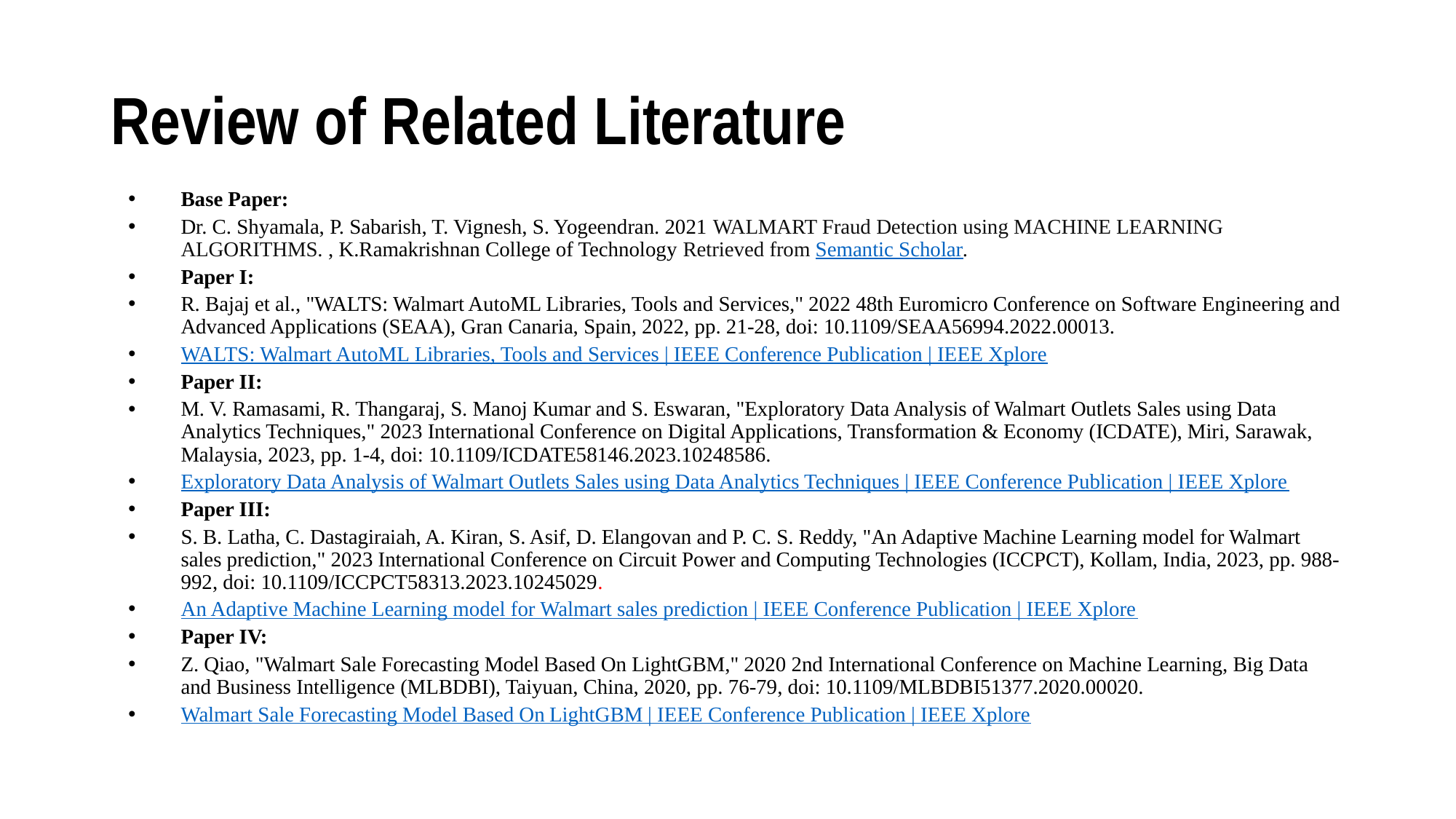

# Review of Related Literature
Base Paper:
Dr. C. Shyamala, P. Sabarish, T. Vignesh, S. Yogeendran. 2021 WALMART Fraud Detection using MACHINE LEARNING ALGORITHMS. , K.Ramakrishnan College of Technology Retrieved from Semantic Scholar.
Paper I:
R. Bajaj et al., "WALTS: Walmart AutoML Libraries, Tools and Services," 2022 48th Euromicro Conference on Software Engineering and Advanced Applications (SEAA), Gran Canaria, Spain, 2022, pp. 21-28, doi: 10.1109/SEAA56994.2022.00013.
WALTS: Walmart AutoML Libraries, Tools and Services | IEEE Conference Publication | IEEE Xplore
Paper II:
M. V. Ramasami, R. Thangaraj, S. Manoj Kumar and S. Eswaran, "Exploratory Data Analysis of Walmart Outlets Sales using Data Analytics Techniques," 2023 International Conference on Digital Applications, Transformation & Economy (ICDATE), Miri, Sarawak, Malaysia, 2023, pp. 1-4, doi: 10.1109/ICDATE58146.2023.10248586.
Exploratory Data Analysis of Walmart Outlets Sales using Data Analytics Techniques | IEEE Conference Publication | IEEE Xplore
Paper III:
S. B. Latha, C. Dastagiraiah, A. Kiran, S. Asif, D. Elangovan and P. C. S. Reddy, "An Adaptive Machine Learning model for Walmart sales prediction," 2023 International Conference on Circuit Power and Computing Technologies (ICCPCT), Kollam, India, 2023, pp. 988-992, doi: 10.1109/ICCPCT58313.2023.10245029.
An Adaptive Machine Learning model for Walmart sales prediction | IEEE Conference Publication | IEEE Xplore
Paper IV:
Z. Qiao, "Walmart Sale Forecasting Model Based On LightGBM," 2020 2nd International Conference on Machine Learning, Big Data and Business Intelligence (MLBDBI), Taiyuan, China, 2020, pp. 76-79, doi: 10.1109/MLBDBI51377.2020.00020.
Walmart Sale Forecasting Model Based On LightGBM | IEEE Conference Publication | IEEE Xplore

16